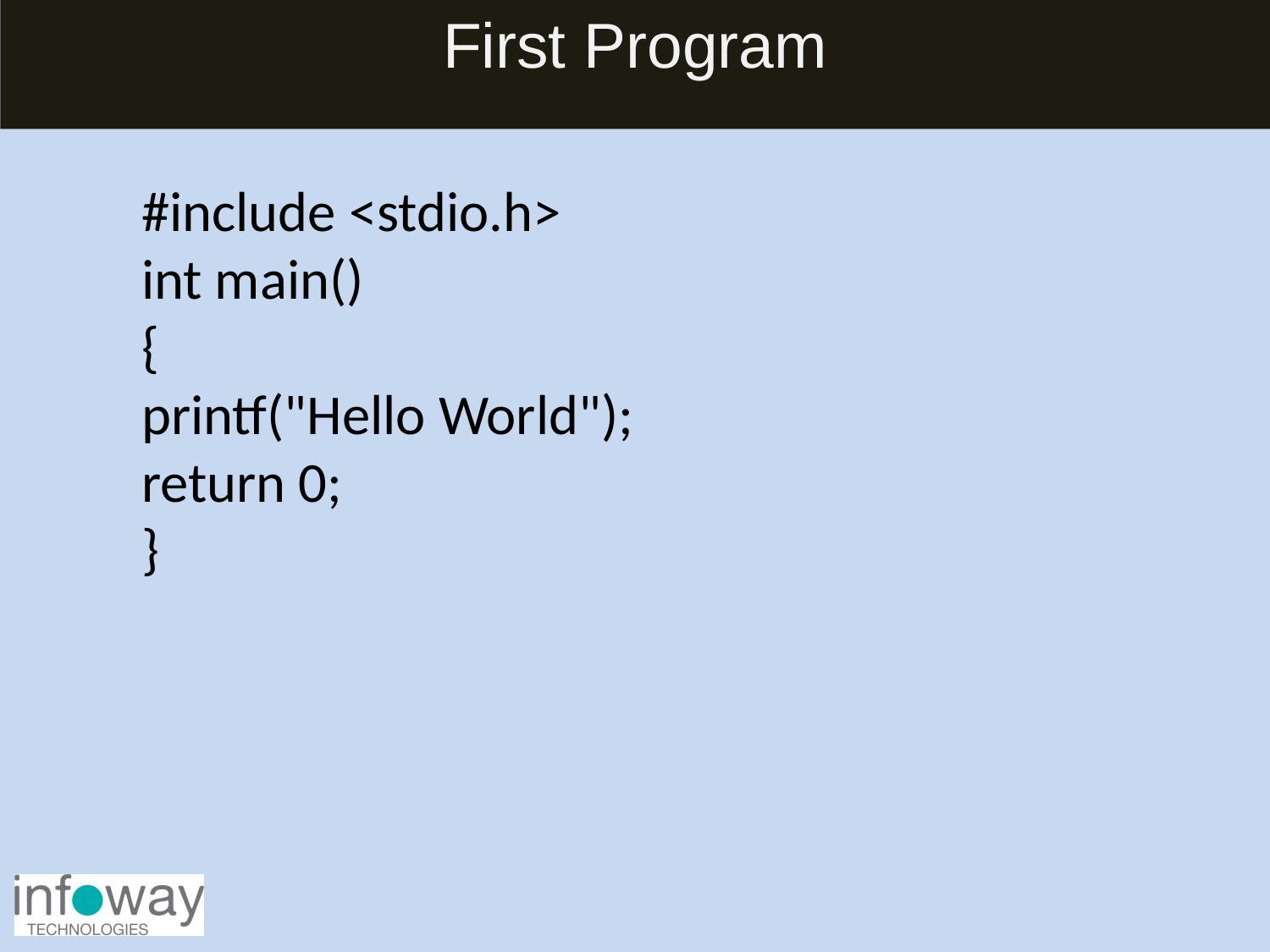

# First Program
#include <stdio.h>
int main()
{
printf("Hello World");
return 0;
}